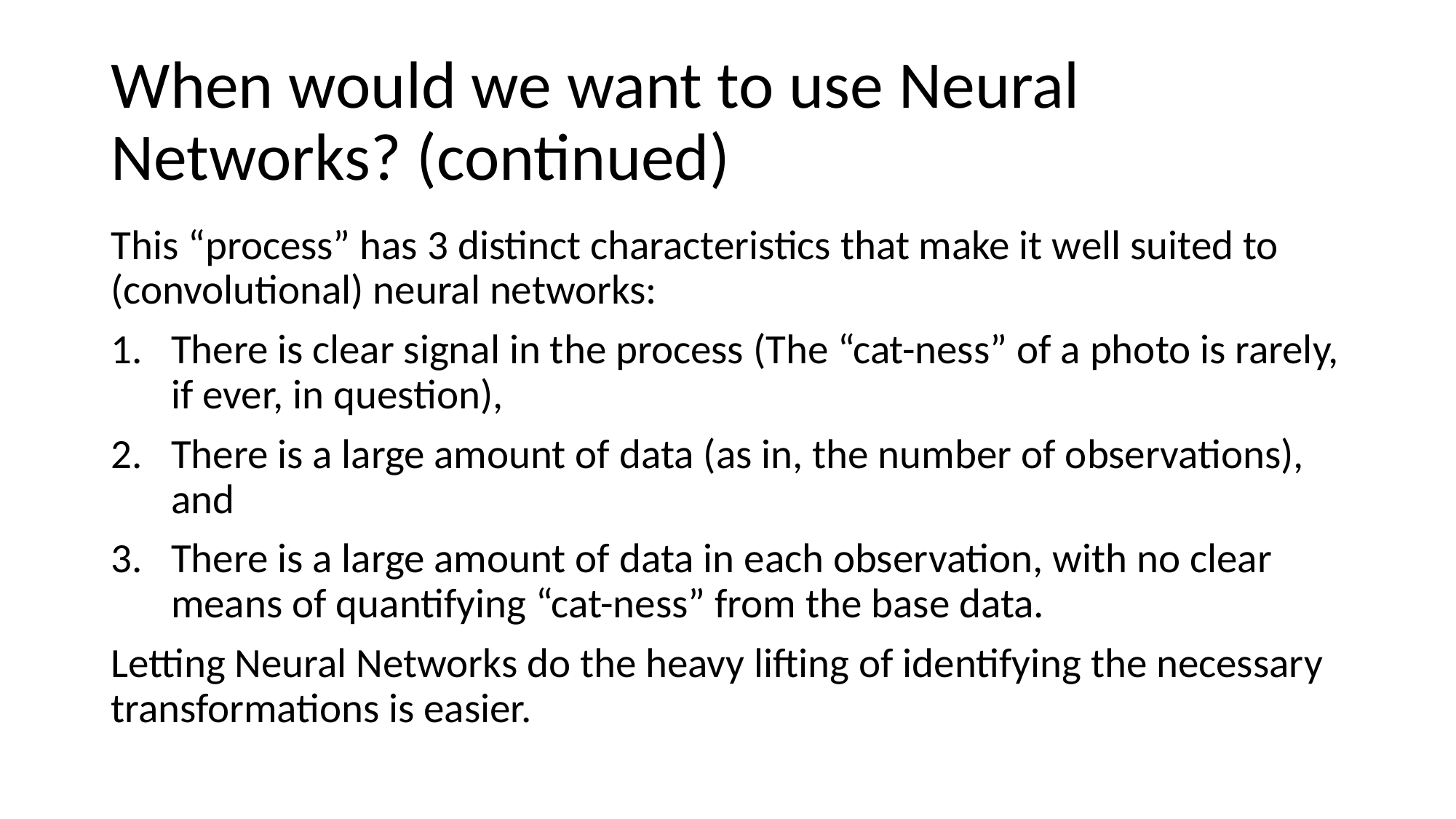

# When would we want to use Neural Networks? (continued)
This “process” has 3 distinct characteristics that make it well suited to (convolutional) neural networks:
There is clear signal in the process (The “cat-ness” of a photo is rarely, if ever, in question),
There is a large amount of data (as in, the number of observations), and
There is a large amount of data in each observation, with no clear means of quantifying “cat-ness” from the base data.
Letting Neural Networks do the heavy lifting of identifying the necessary transformations is easier.